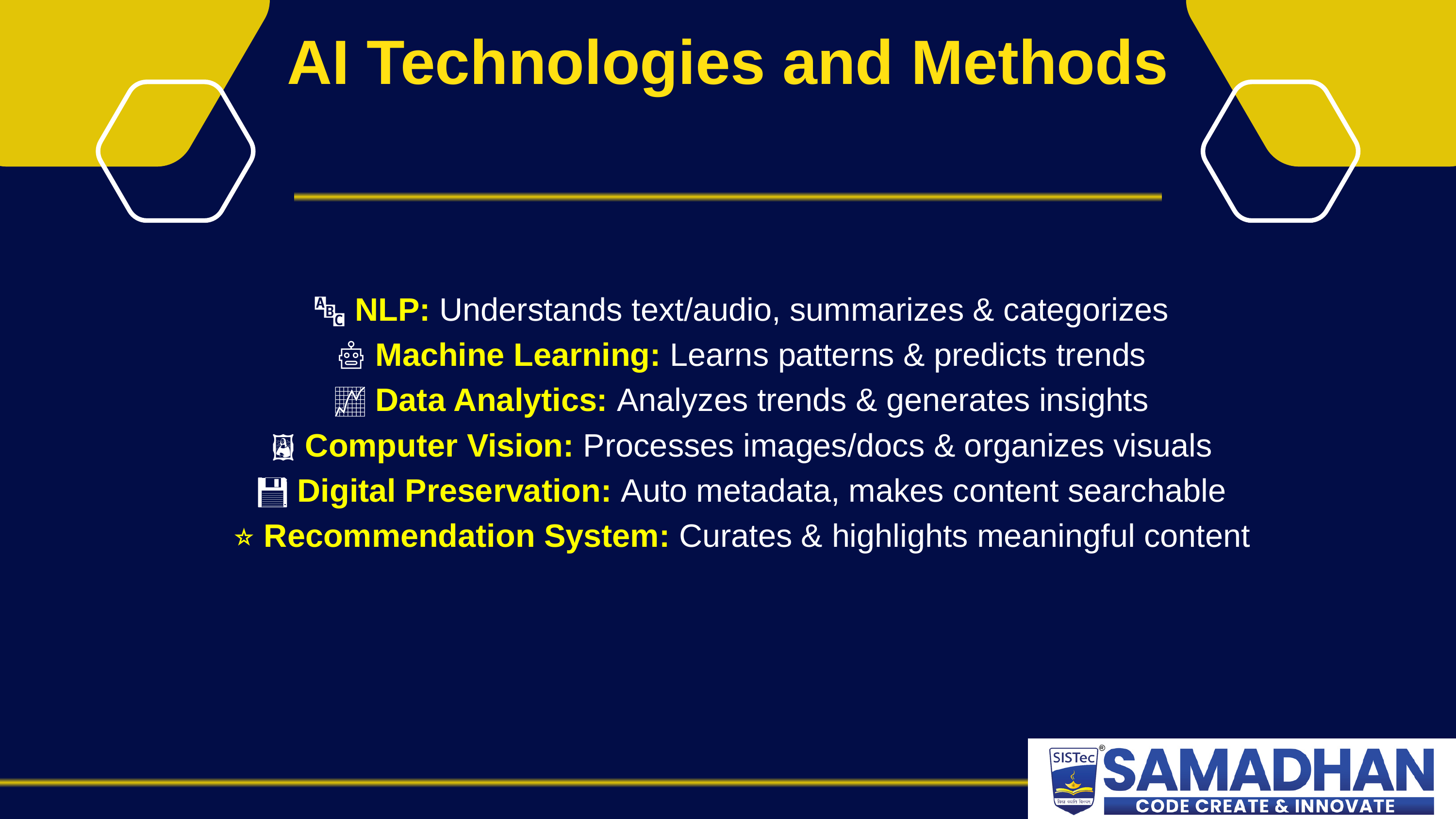

AI Technologies and Methods

🔤 NLP: Understands text/audio, summarizes & categorizes
🤖 Machine Learning: Learns patterns & predicts trends
📈 Data Analytics: Analyzes trends & generates insights
🖼 Computer Vision: Processes images/docs & organizes visuals
💾 Digital Preservation: Auto metadata, makes content searchable
⭐ Recommendation System: Curates & highlights meaningful content